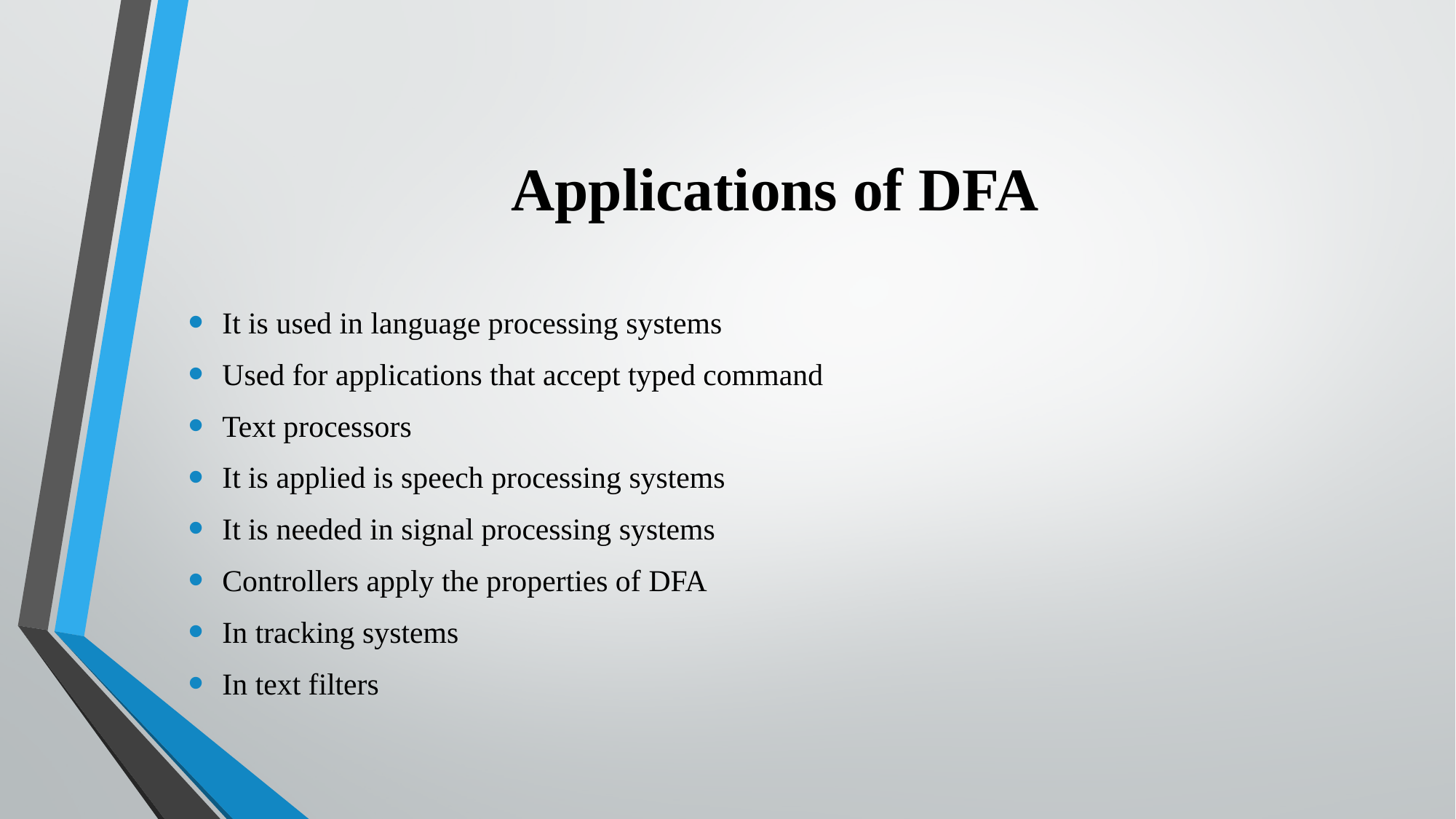

# Applications of DFA
It is used in language processing systems
Used for applications that accept typed command
Text processors
It is applied is speech processing systems
It is needed in signal processing systems
Controllers apply the properties of DFA
In tracking systems
In text filters